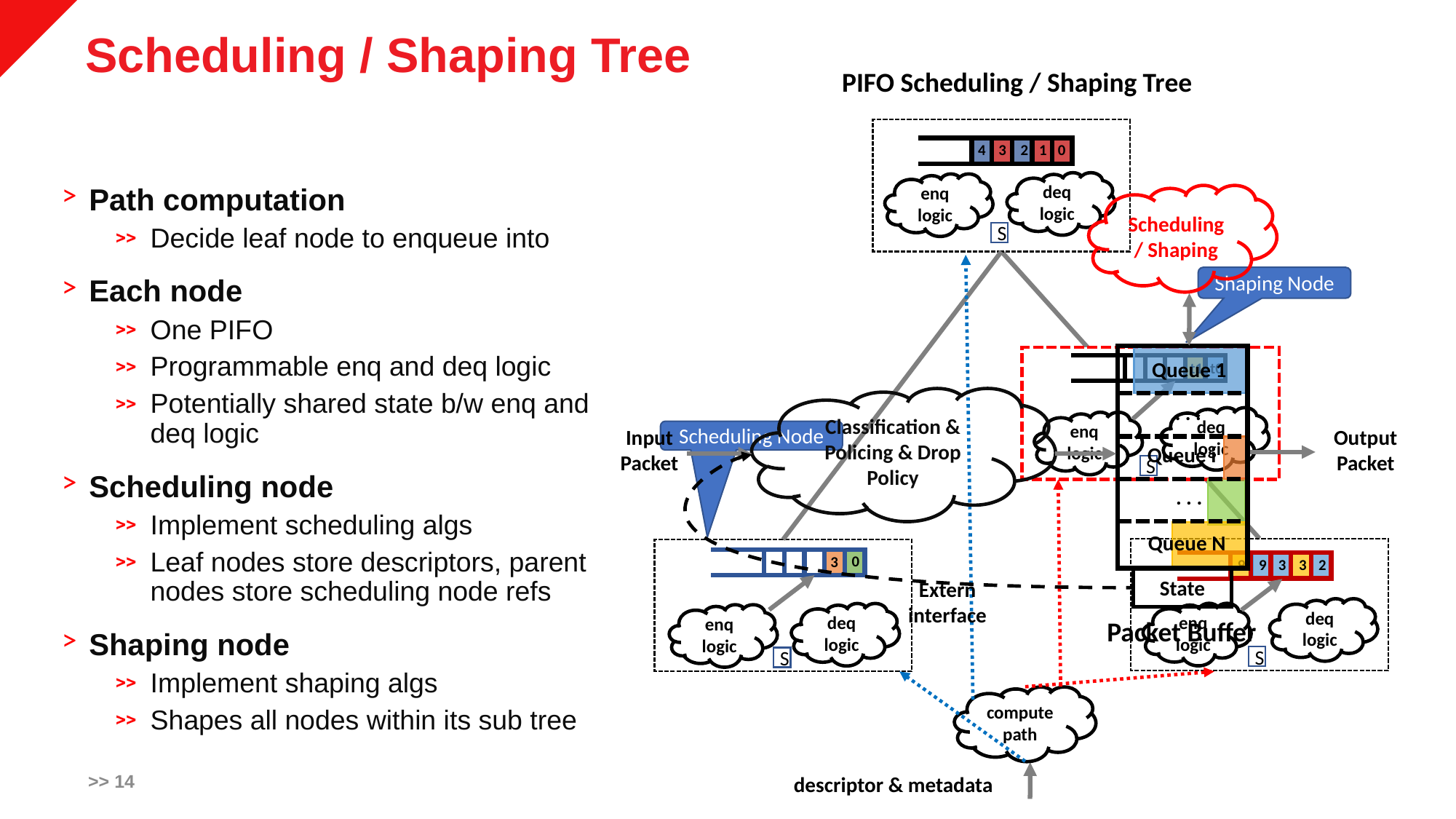

# Scheduling / Shaping Tree
PIFO Scheduling / Shaping Tree

4
3
2
0
1

deq logic
enq logic
S
Shaping Node

t1
t0

deq logic
enq logic
S
Scheduling Node

3
3
2
9
9

deq logic
enq logic
S

0
3

deq logic
enq logic
S
compute path
descriptor & metadata
Path computation
Decide leaf node to enqueue into
Each node
One PIFO
Programmable enq and deq logic
Potentially shared state b/w enq and deq logic
Scheduling node
Implement scheduling algs
Leaf nodes store descriptors, parent nodes store scheduling node refs
Shaping node
Implement shaping algs
Shapes all nodes within its sub tree
Scheduling / Shaping

Queue 1
Classification & Policing & Drop Policy
. . .
Output
Packet
Input
Packet
Queue i

. . .

Queue N
State
Extern
interface
Packet Buffer
>> 14